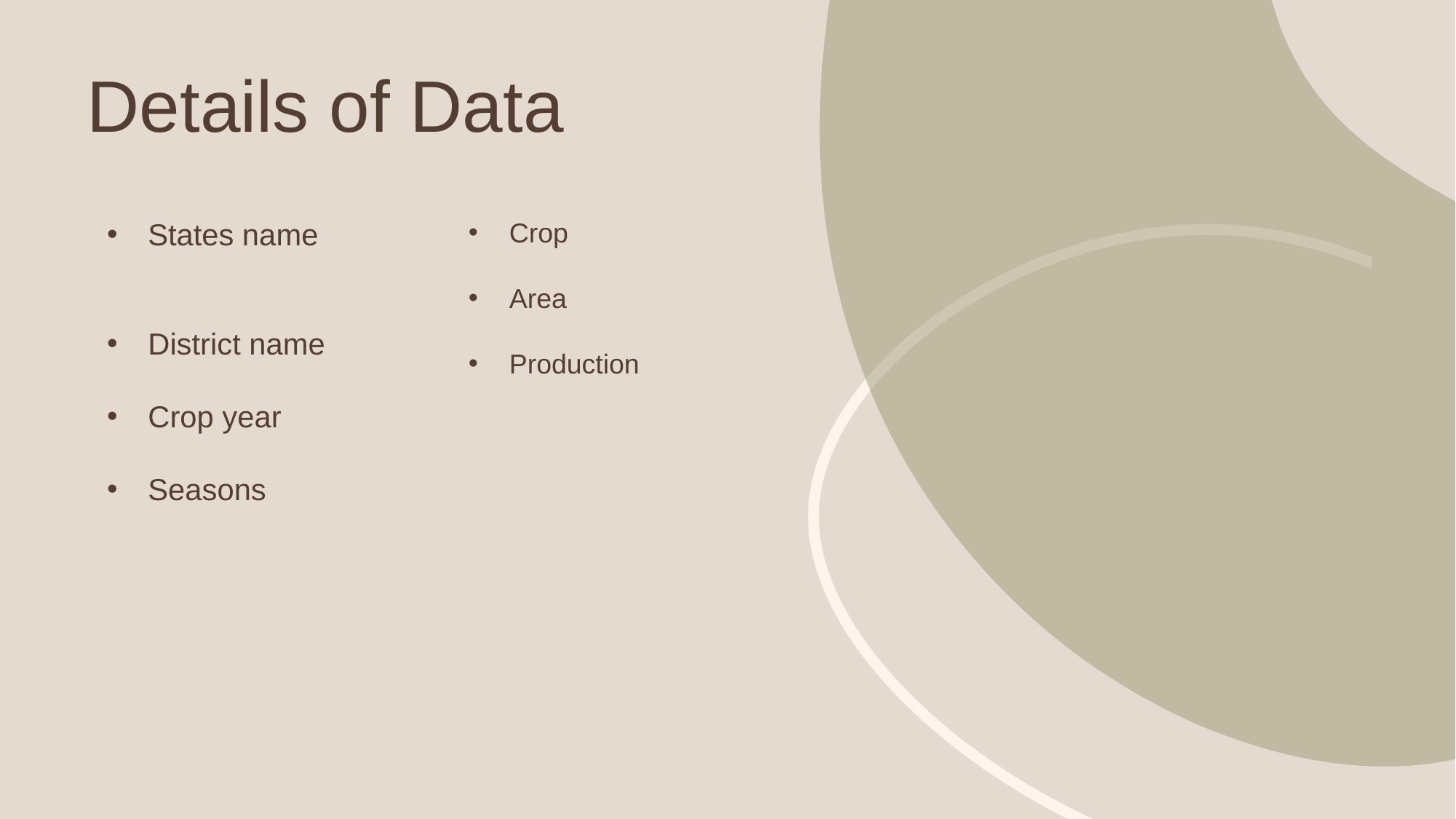

# Details of Data
States name

District name

Crop year

Seasons

Crop

Area

Production